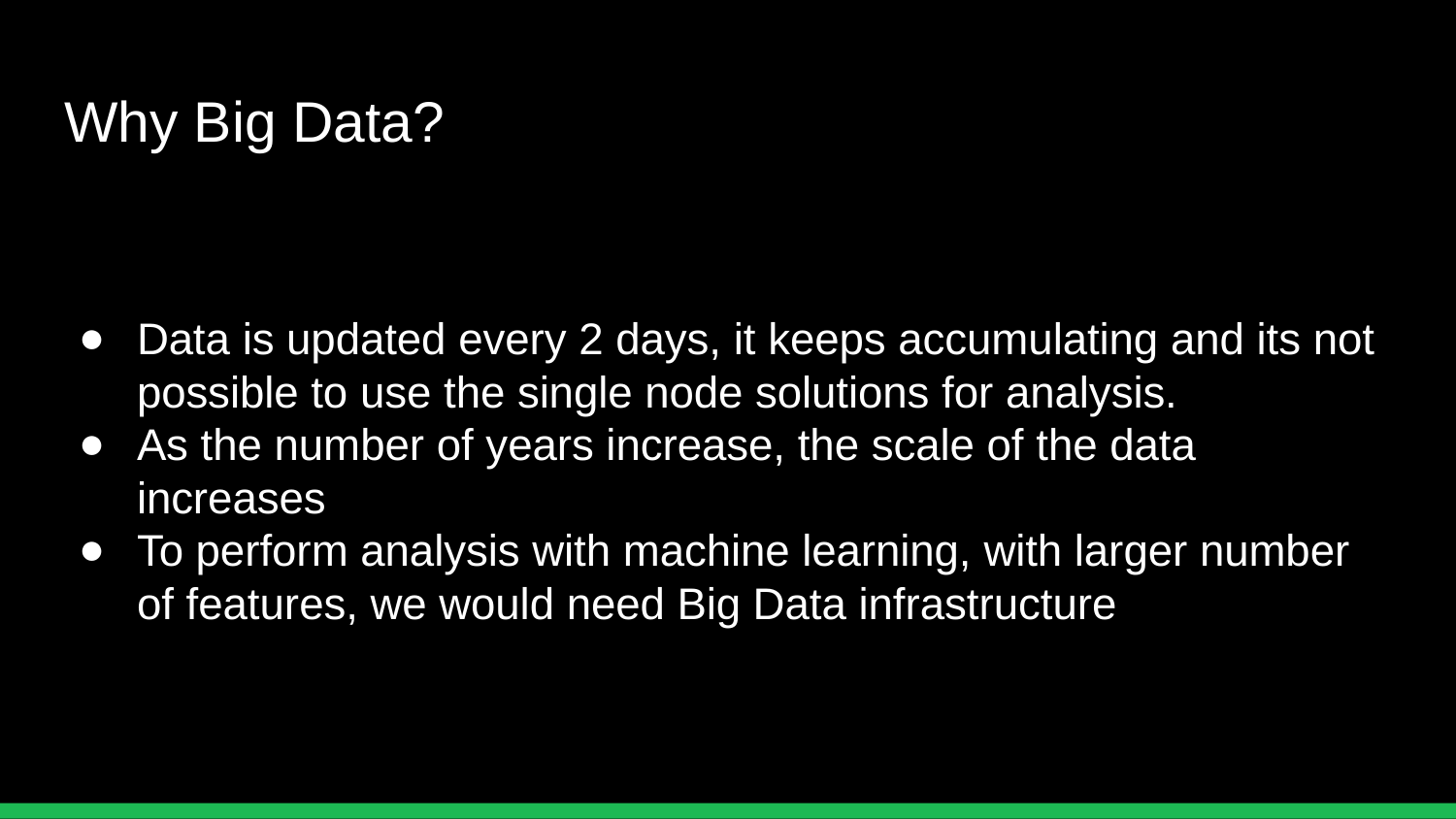

# Why Big Data?

Data is updated every 2 days, it keeps accumulating and its not possible to use the single node solutions for analysis.
As the number of years increase, the scale of the data increases
To perform analysis with machine learning, with larger number of features, we would need Big Data infrastructure